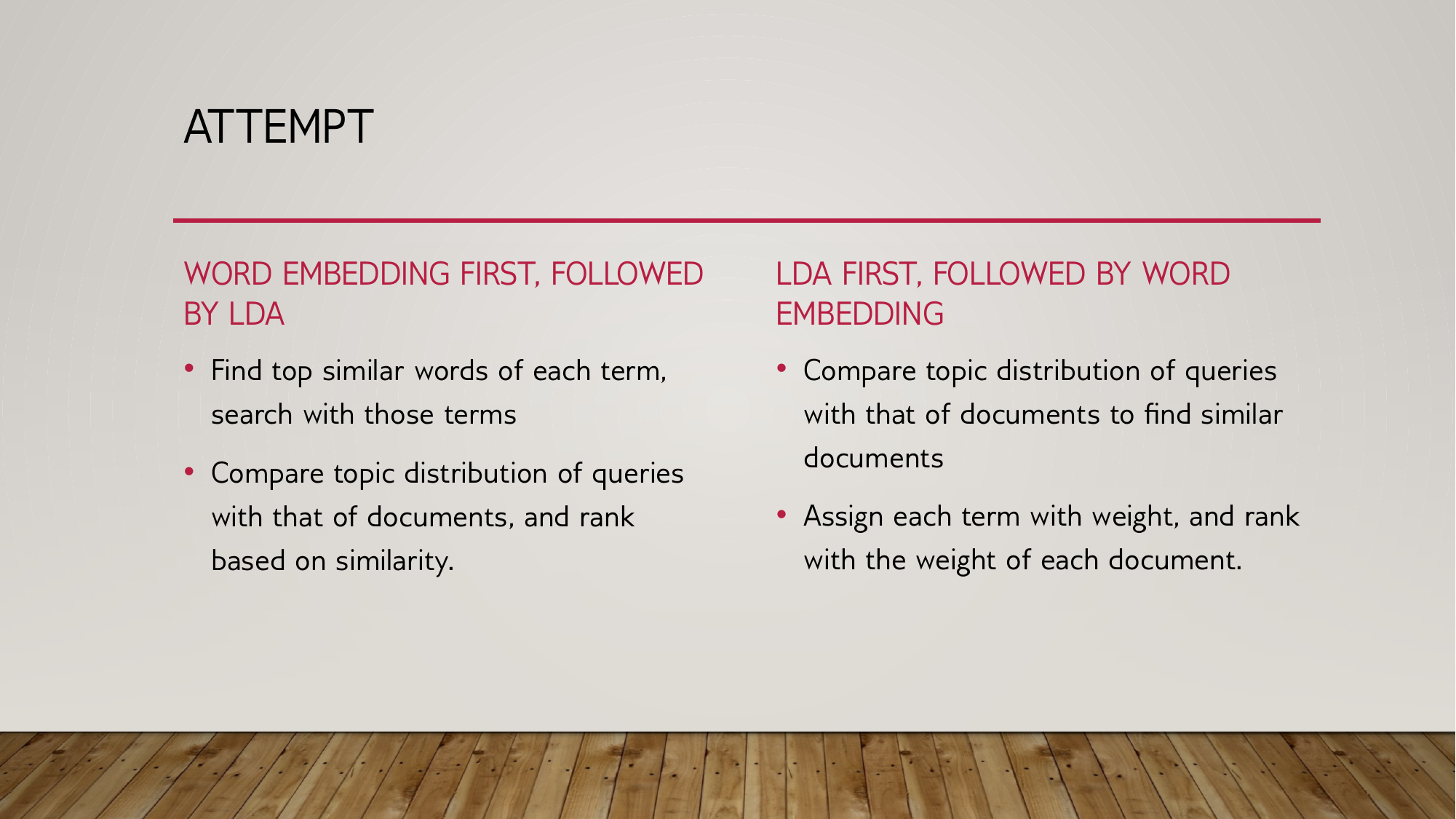

# Attempt
Word Embedding first, followed by LDA
LDA first, followed by word embedding
Compare topic distribution of queries with that of documents to find similar documents
Assign each term with weight, and rank with the weight of each document.
Find top similar words of each term, search with those terms
Compare topic distribution of queries with that of documents, and rank based on similarity.